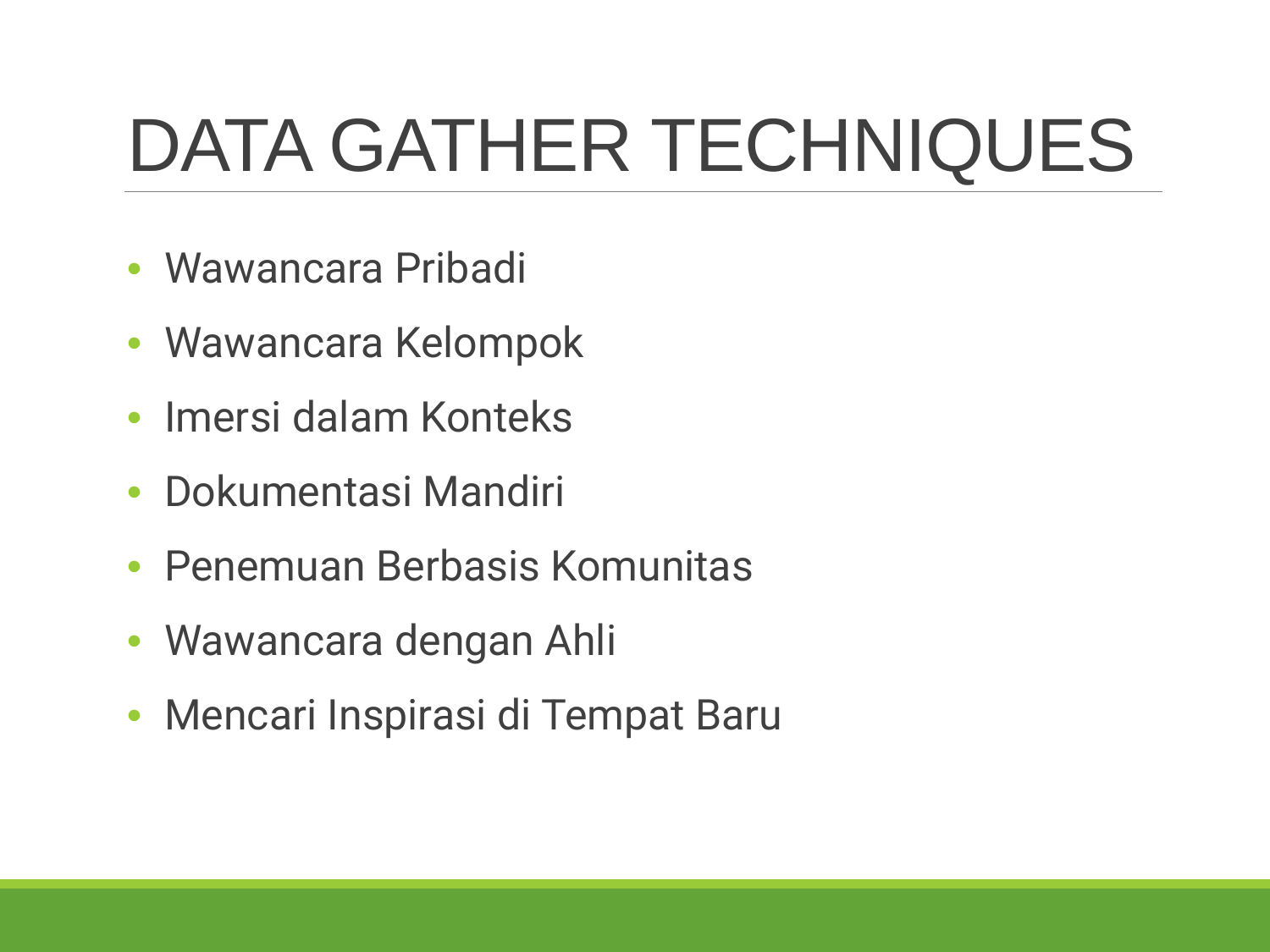

# DATA GATHER TECHNIQUES
Wawancara Pribadi
Wawancara Kelompok
Imersi dalam Konteks
Dokumentasi Mandiri
Penemuan Berbasis Komunitas
Wawancara dengan Ahli
Mencari Inspirasi di Tempat Baru